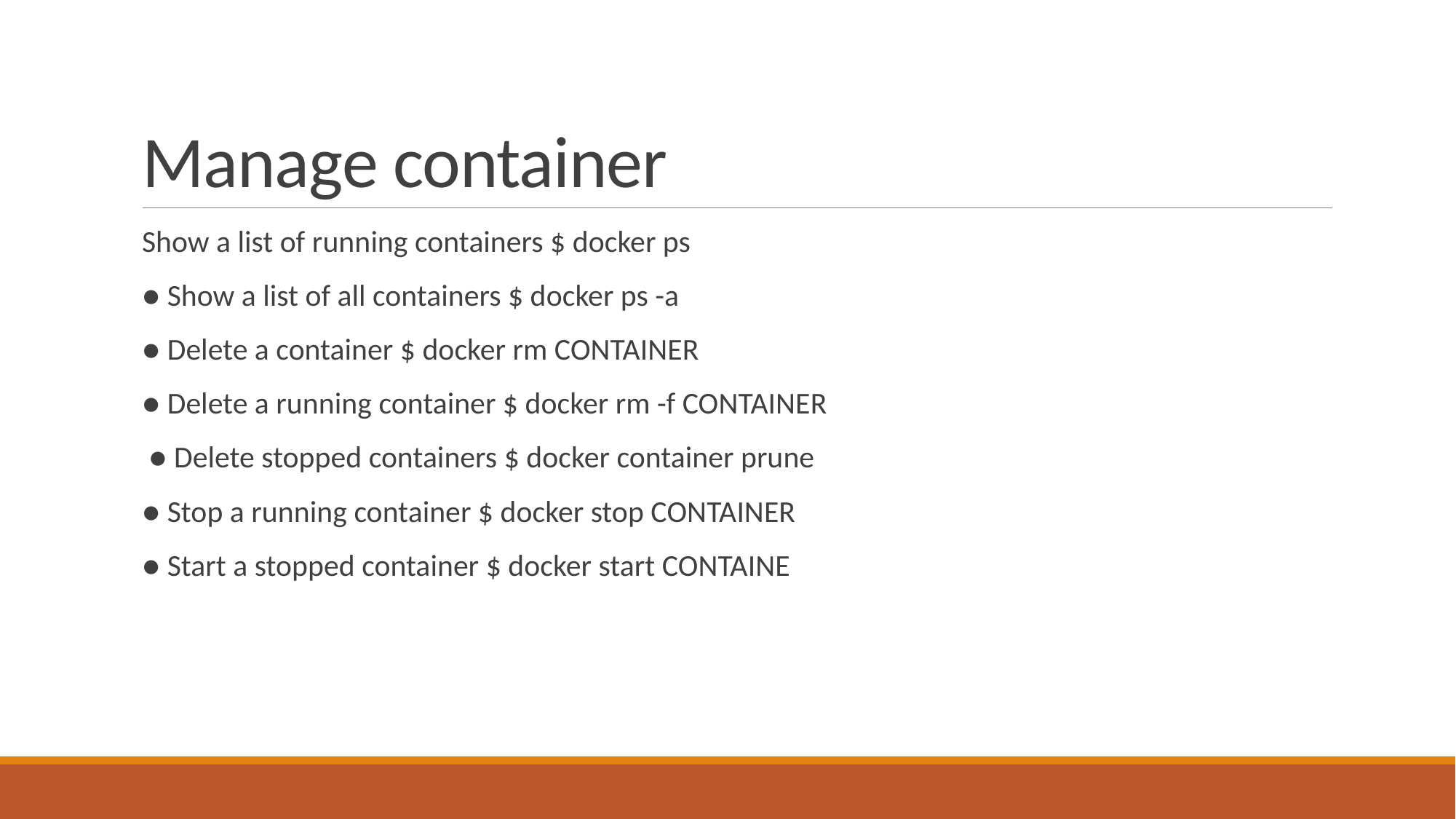

# Manage container
Show a list of running containers $ docker ps
● Show a list of all containers $ docker ps -a
● Delete a container $ docker rm CONTAINER
● Delete a running container $ docker rm -f CONTAINER
 ● Delete stopped containers $ docker container prune
● Stop a running container $ docker stop CONTAINER
● Start a stopped container $ docker start CONTAINE